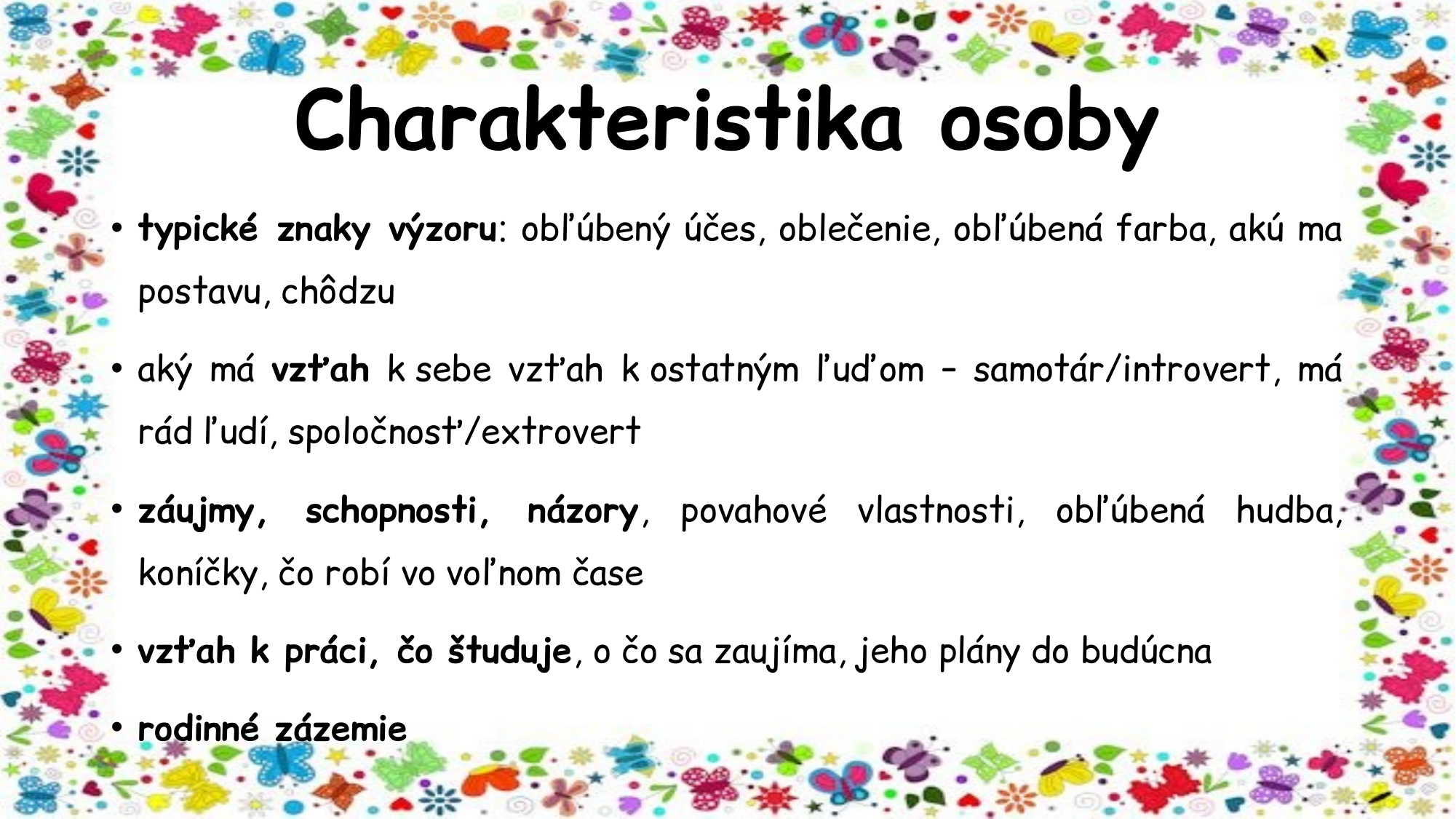

# Charakteristika osoby
typické znaky výzoru: obľúbený účes, oblečenie, obľúbená farba, akú ma postavu, chôdzu
aký má vzťah k sebe vzťah k ostatným ľuďom – samotár/introvert, má rád ľudí, spoločnosť/extrovert
záujmy, schopnosti, názory, povahové vlastnosti, obľúbená hudba, koníčky, čo robí vo voľnom čase
vzťah k práci, čo študuje, o čo sa zaujíma, jeho plány do budúcna
rodinné zázemie